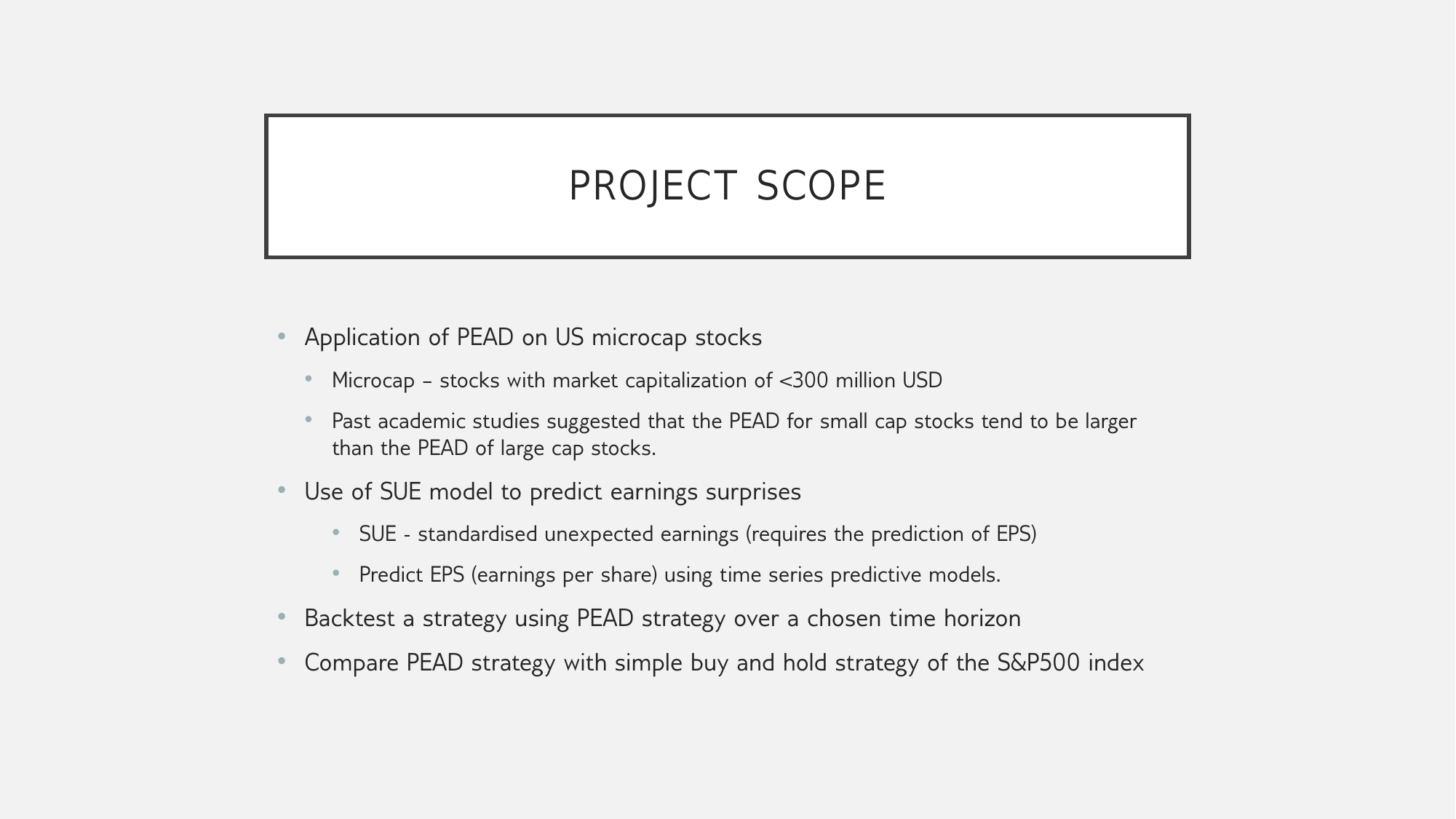

# Project scope
Application of PEAD on US microcap stocks
Microcap – stocks with market capitalization of <300 million USD
Past academic studies suggested that the PEAD for small cap stocks tend to be larger than the PEAD of large cap stocks.
Use of SUE model to predict earnings surprises
SUE - standardised unexpected earnings (requires the prediction of EPS)
Predict EPS (earnings per share) using time series predictive models.
Backtest a strategy using PEAD strategy over a chosen time horizon
Compare PEAD strategy with simple buy and hold strategy of the S&P500 index